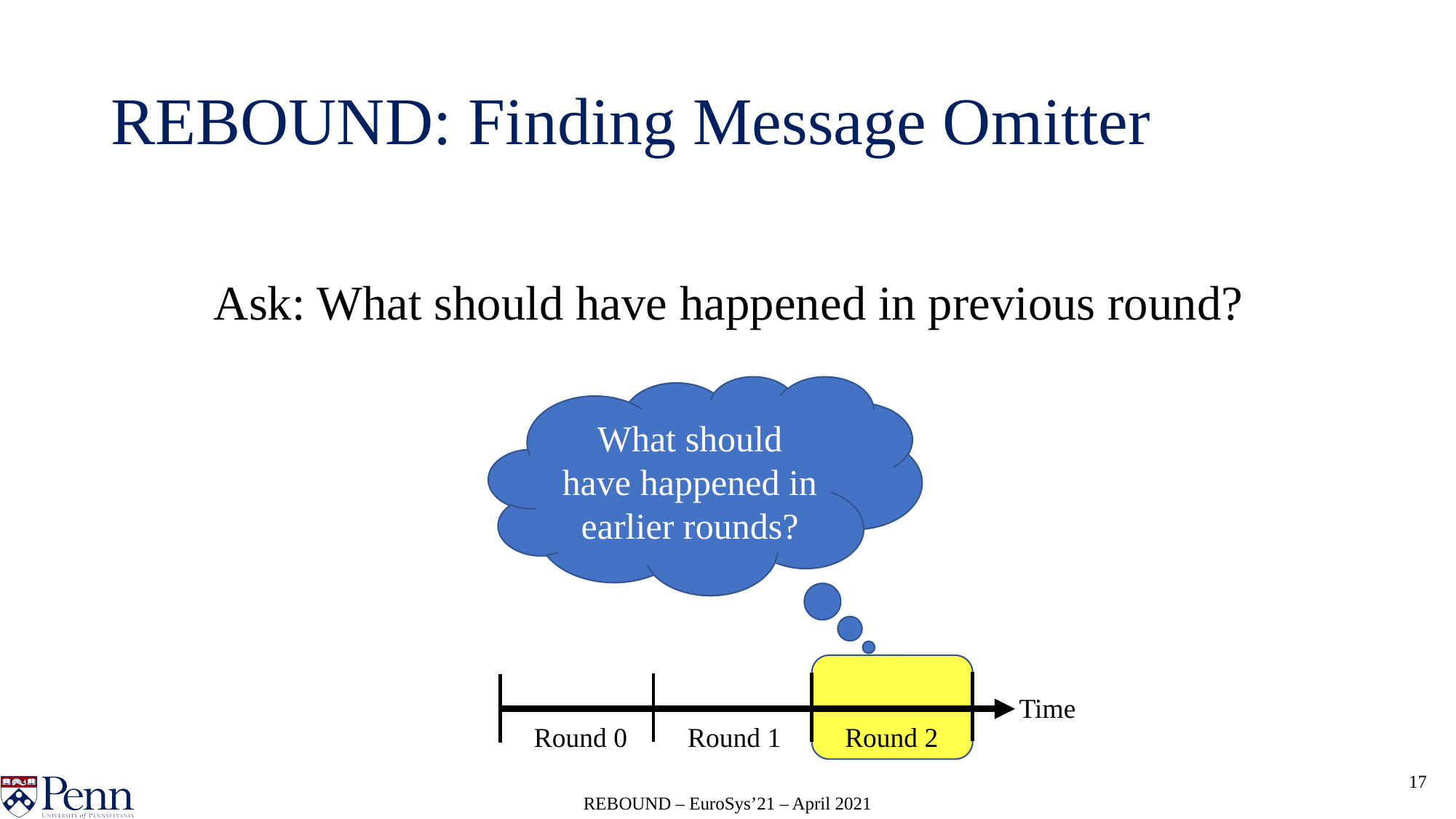

# REBOUND: Finding Message Omitter
Ask: What should have happened in previous round?
What should have happened in earlier rounds?

Time
Round 0
Round 1
Round 2
17
REBOUND – EuroSys’21 – April 2021